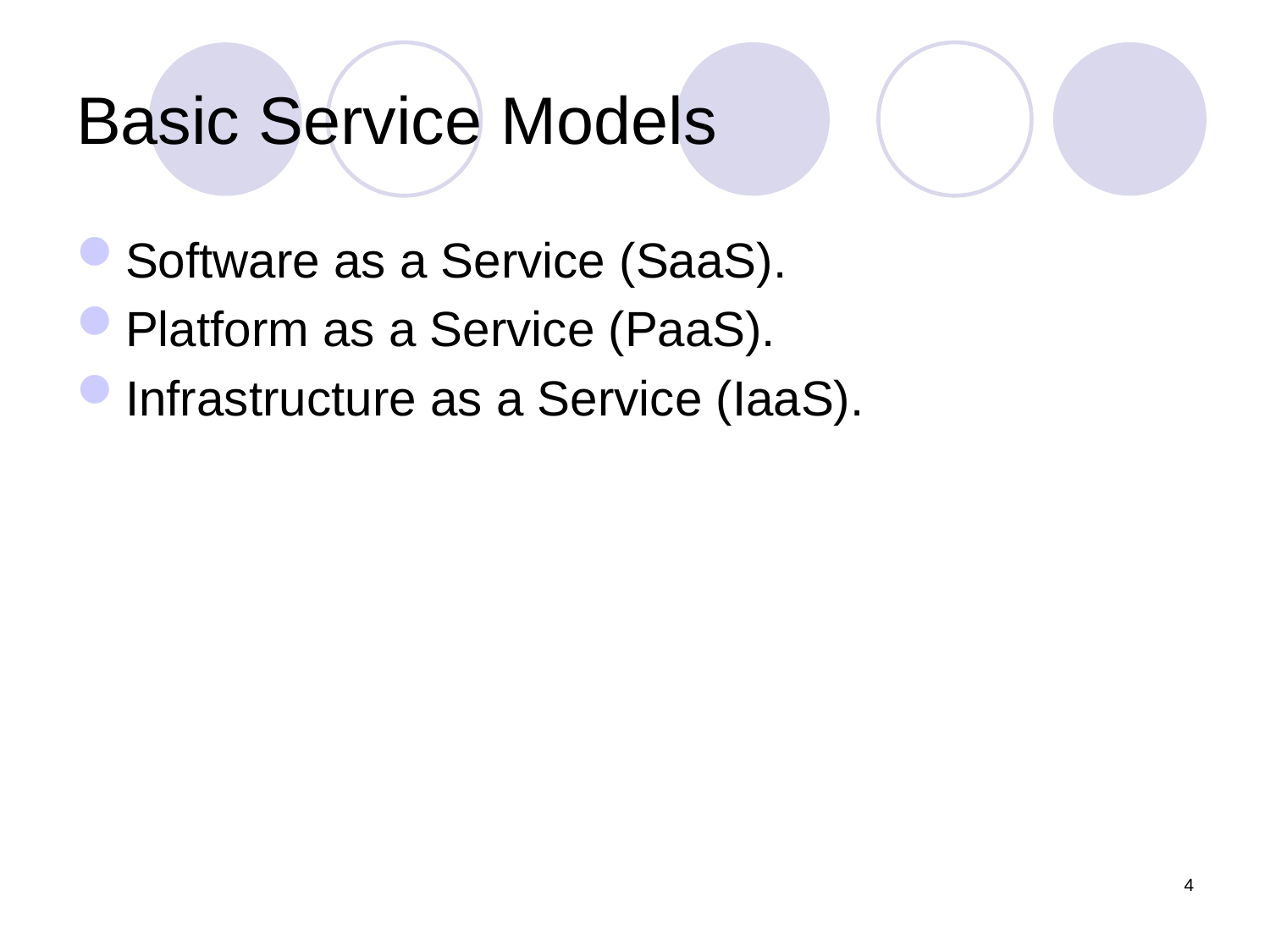

# Basic Service Models
Software as a Service (SaaS).
Platform as a Service (PaaS).
Infrastructure as a Service (IaaS).
4